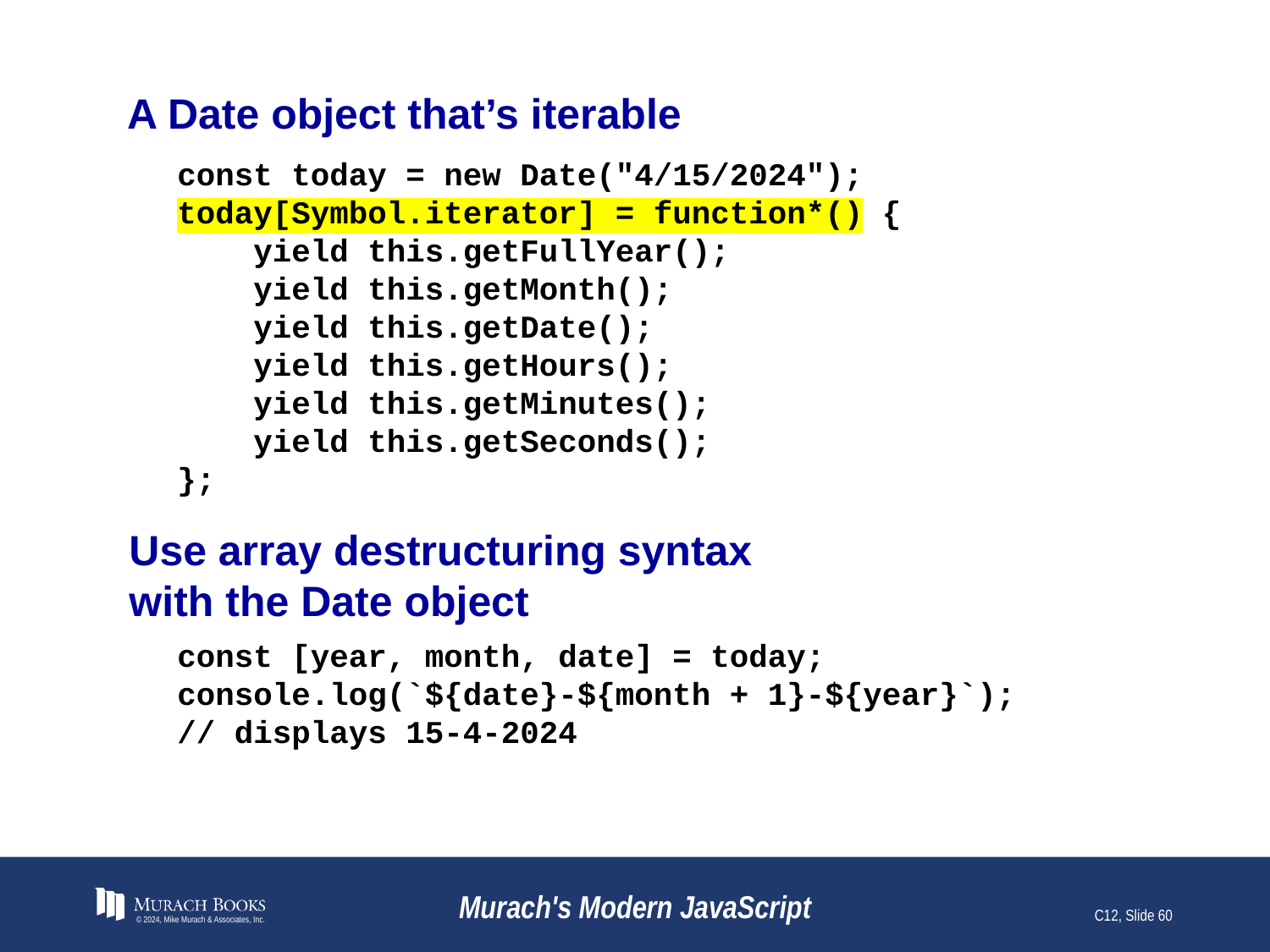

# A Date object that’s iterable
const today = new Date("4/15/2024");
today[Symbol.iterator] = function*() {
    yield this.getFullYear();
    yield this.getMonth();
    yield this.getDate();
    yield this.getHours();
    yield this.getMinutes();
    yield this.getSeconds();
};
Use array destructuring syntax
with the Date object
const [year, month, date] = today;
console.log(`${date}-${month + 1}-${year}`);
// displays 15-4-2024

© 2024, Mike Murach & Associates, Inc.
Murach's Modern JavaScript

C12, Slide 60